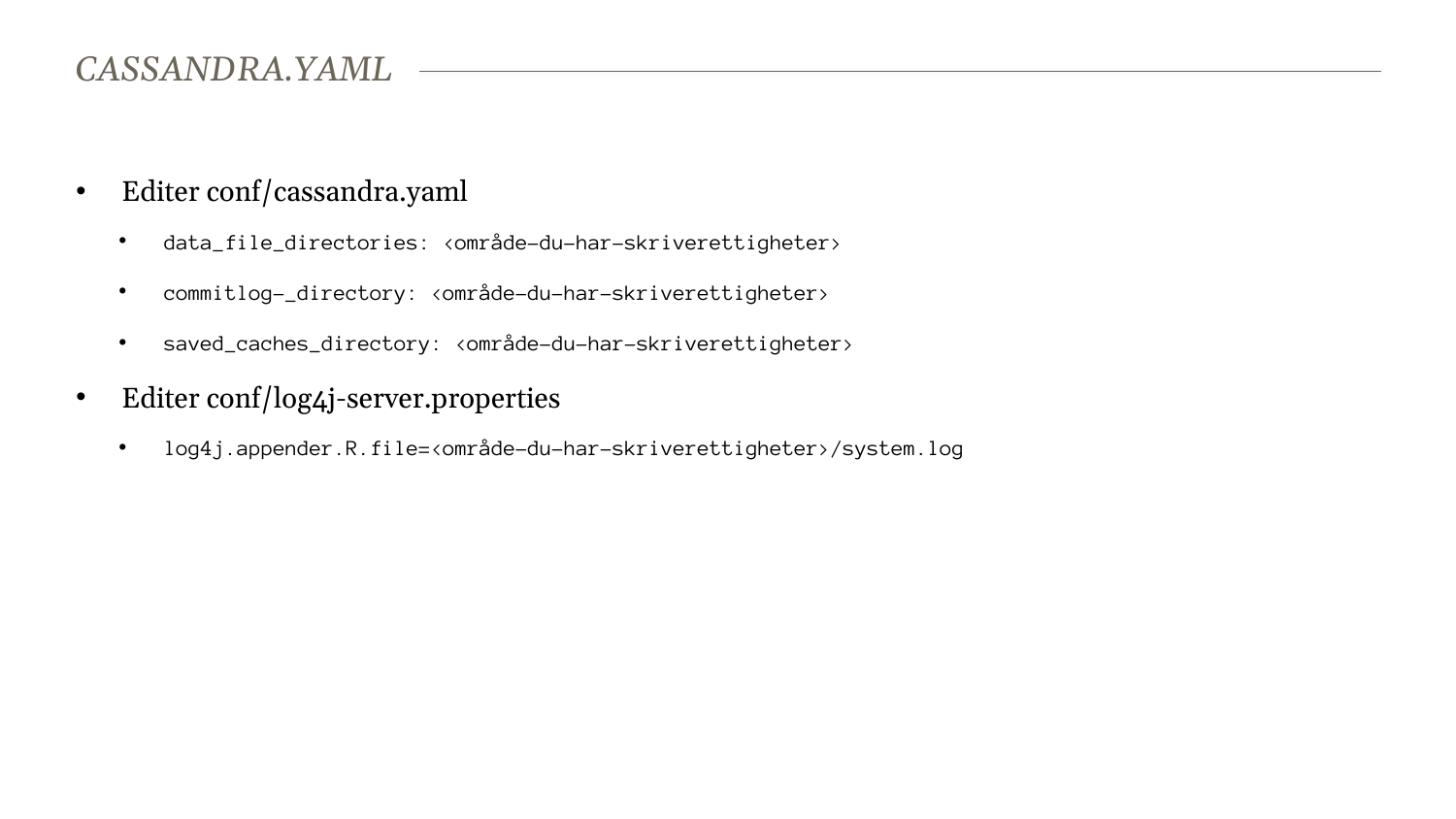

# cassandra.yaml
Editer conf/cassandra.yaml
data_file_directories: <område-du-har-skriverettigheter>
commitlog-_directory: <område-du-har-skriverettigheter>
saved_caches_directory: <område-du-har-skriverettigheter>
Editer conf/log4j-server.properties
log4j.appender.R.file=<område-du-har-skriverettigheter>/system.log